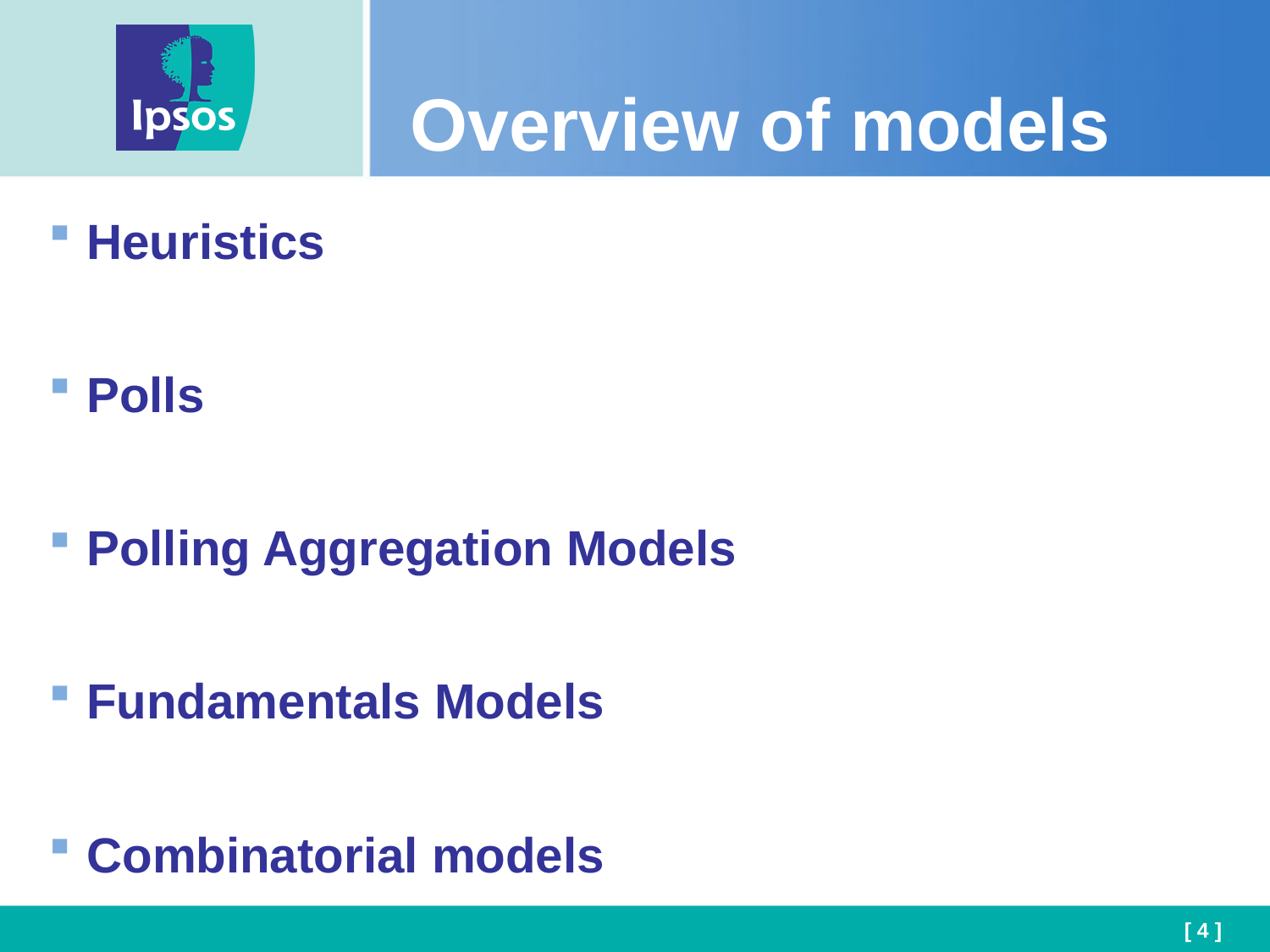

# Overview of models

Heuristics

Polls

Polling Aggregation Models

Fundamentals Models

Combinatorial models